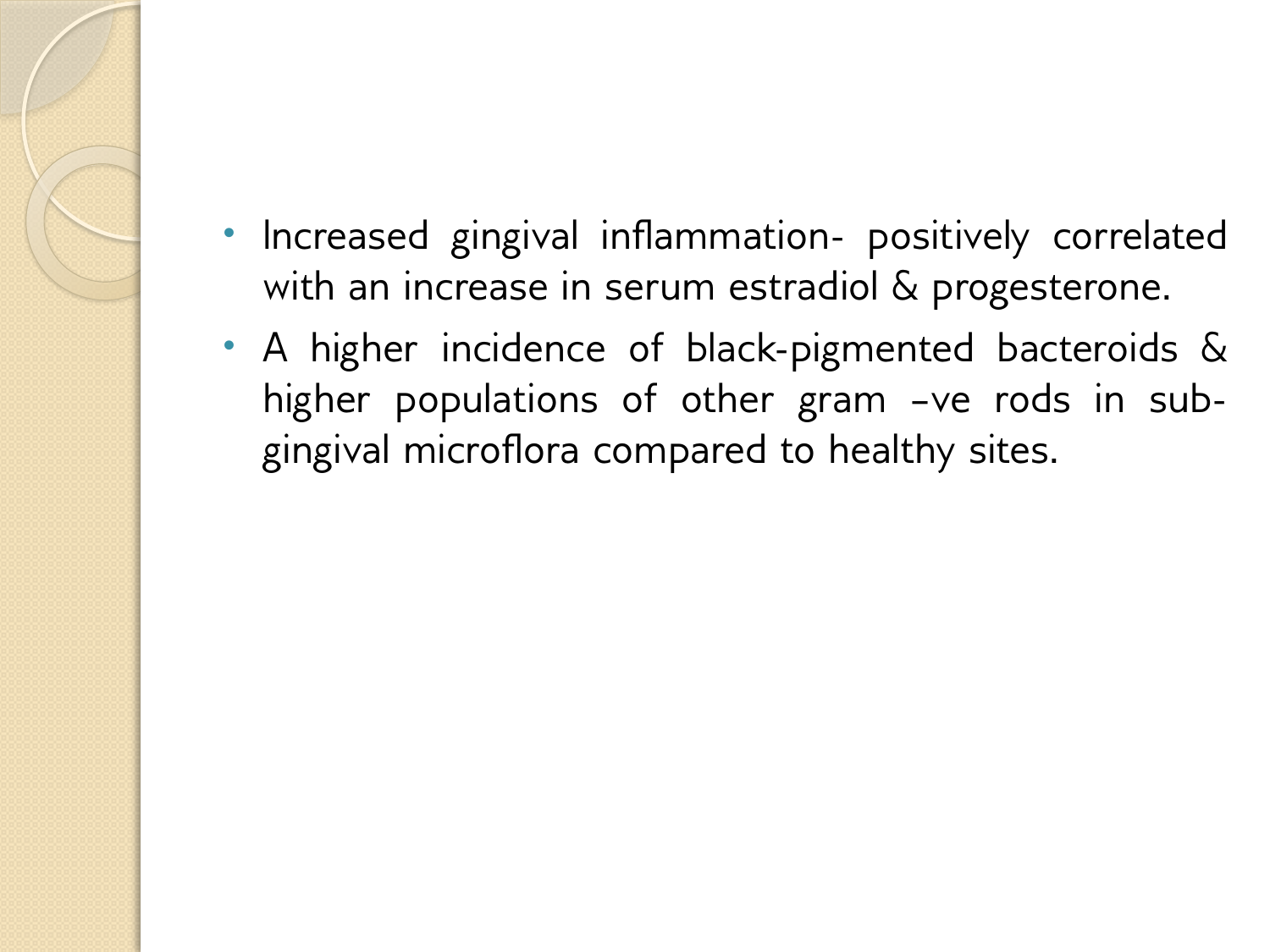

#
Increased gingival inflammation- positively correlated with an increase in serum estradiol & progesterone.
A higher incidence of black-pigmented bacteroids & higher populations of other gram –ve rods in sub-gingival microflora compared to healthy sites.